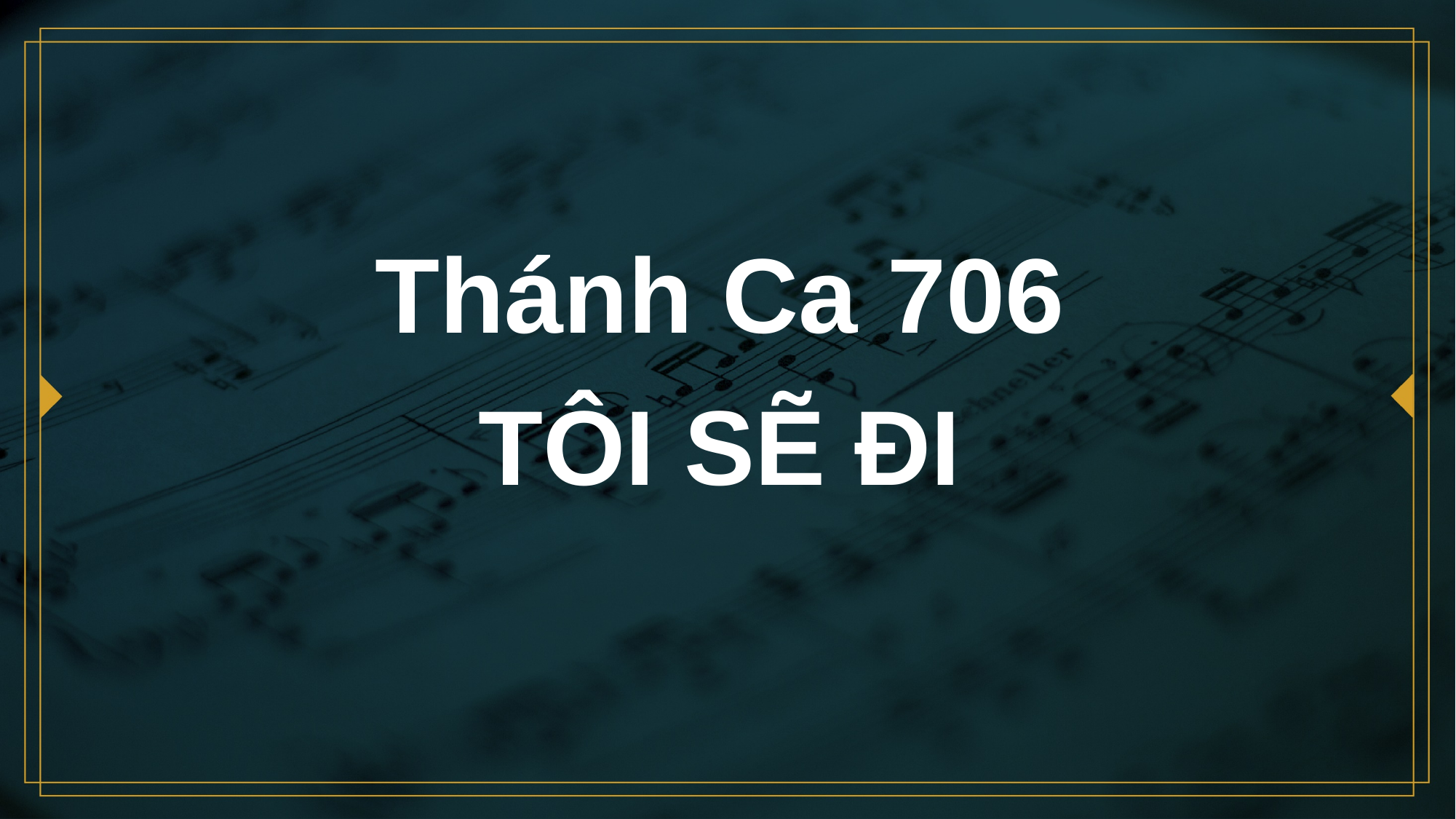

# Thánh Ca 706 TÔI SẼ ÐI